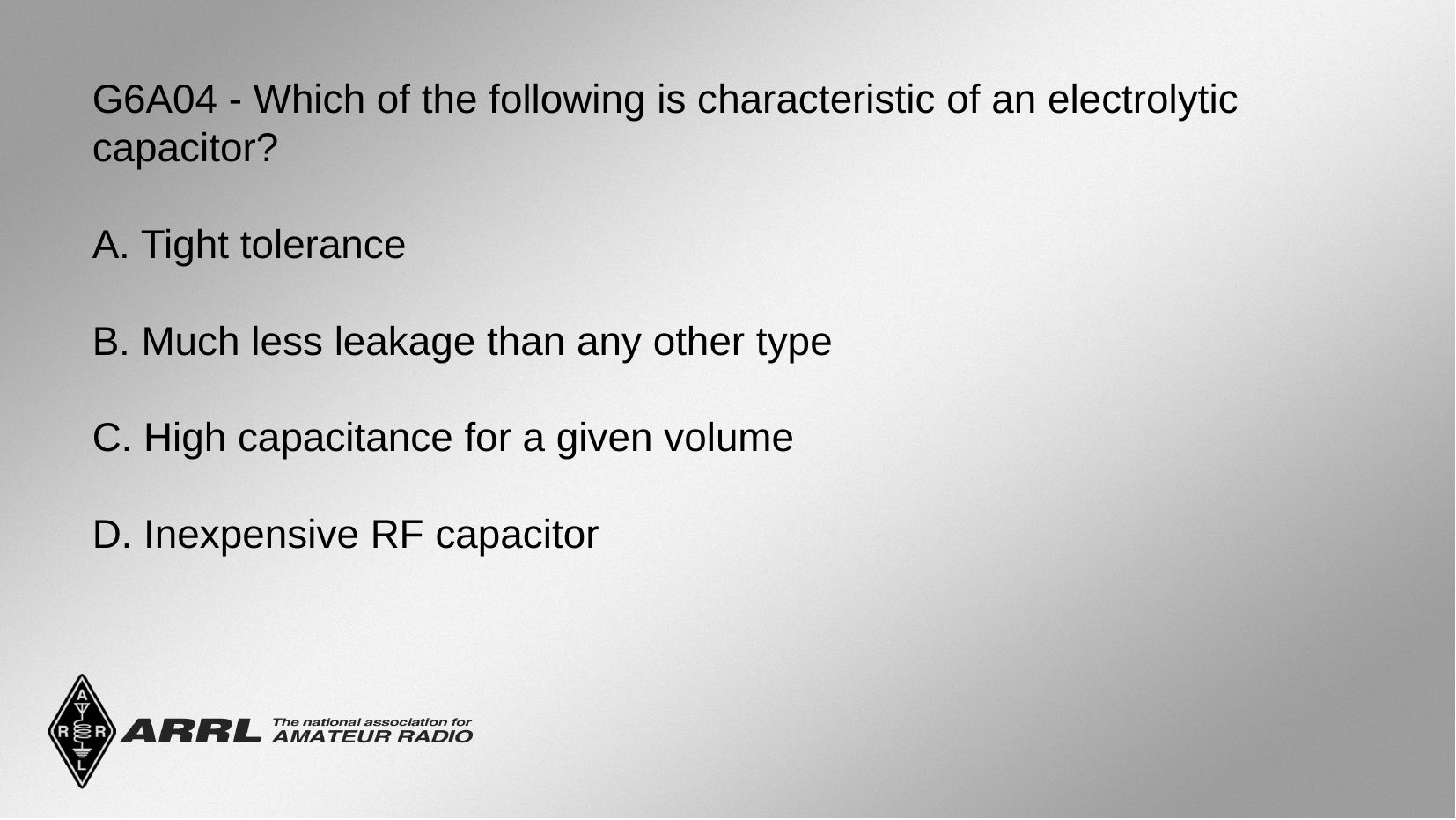

G6A04 - Which of the following is characteristic of an electrolytic capacitor?

A. Tight tolerance

B. Much less leakage than any other type

C. High capacitance for a given volume

D. Inexpensive RF capacitor